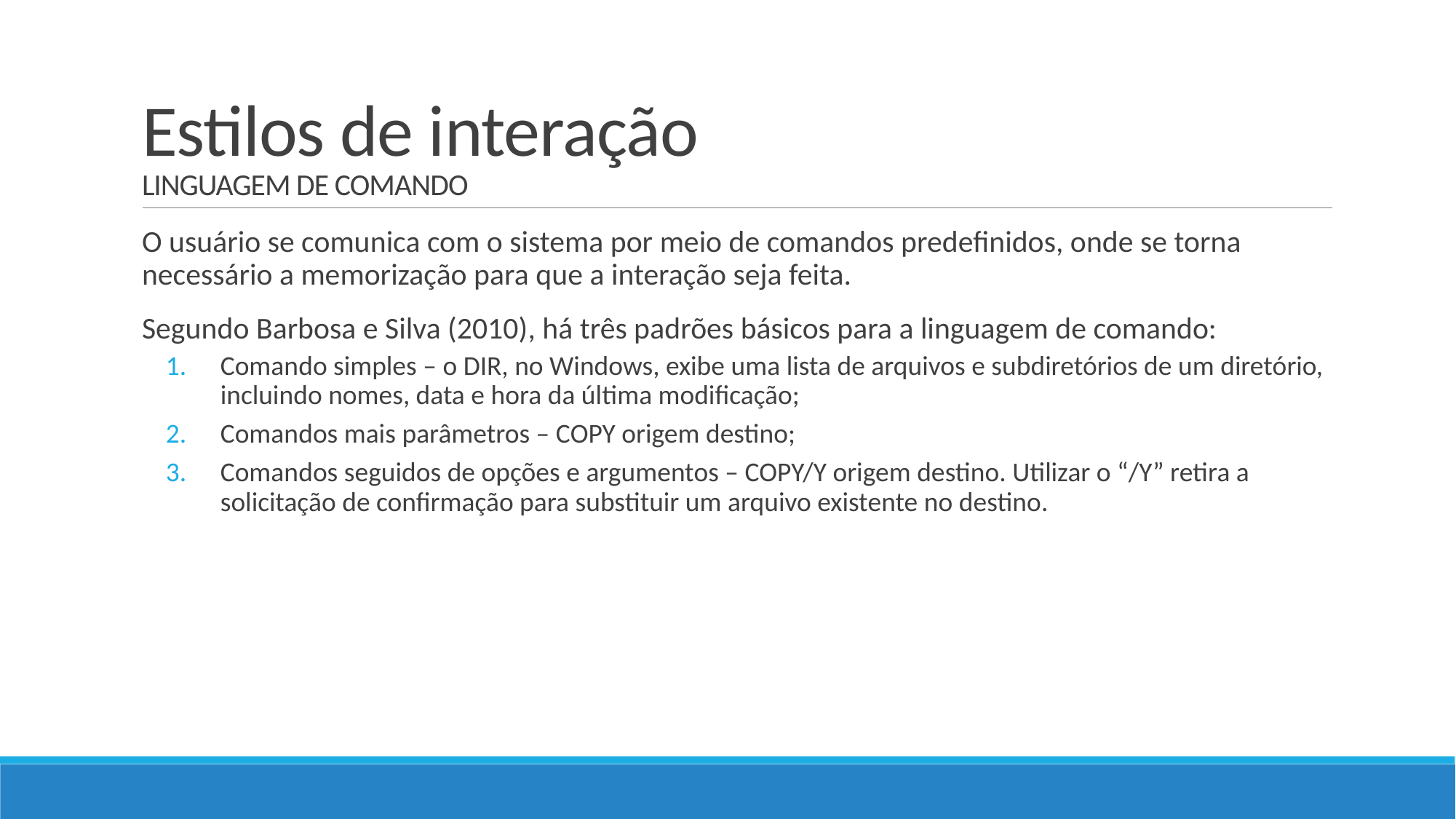

# Estilos de interação LINGUAGEM DE COMANDO
O usuário se comunica com o sistema por meio de comandos predefinidos, onde se torna necessário a memorização para que a interação seja feita.
Segundo Barbosa e Silva (2010), há três padrões básicos para a linguagem de comando:
Comando simples – o DIR, no Windows, exibe uma lista de arquivos e subdiretórios de um diretório, incluindo nomes, data e hora da última modificação;
Comandos mais parâmetros – COPY origem destino;
Comandos seguidos de opções e argumentos – COPY/Y origem destino. Utilizar o “/Y” retira a solicitação de confirmação para substituir um arquivo existente no destino.